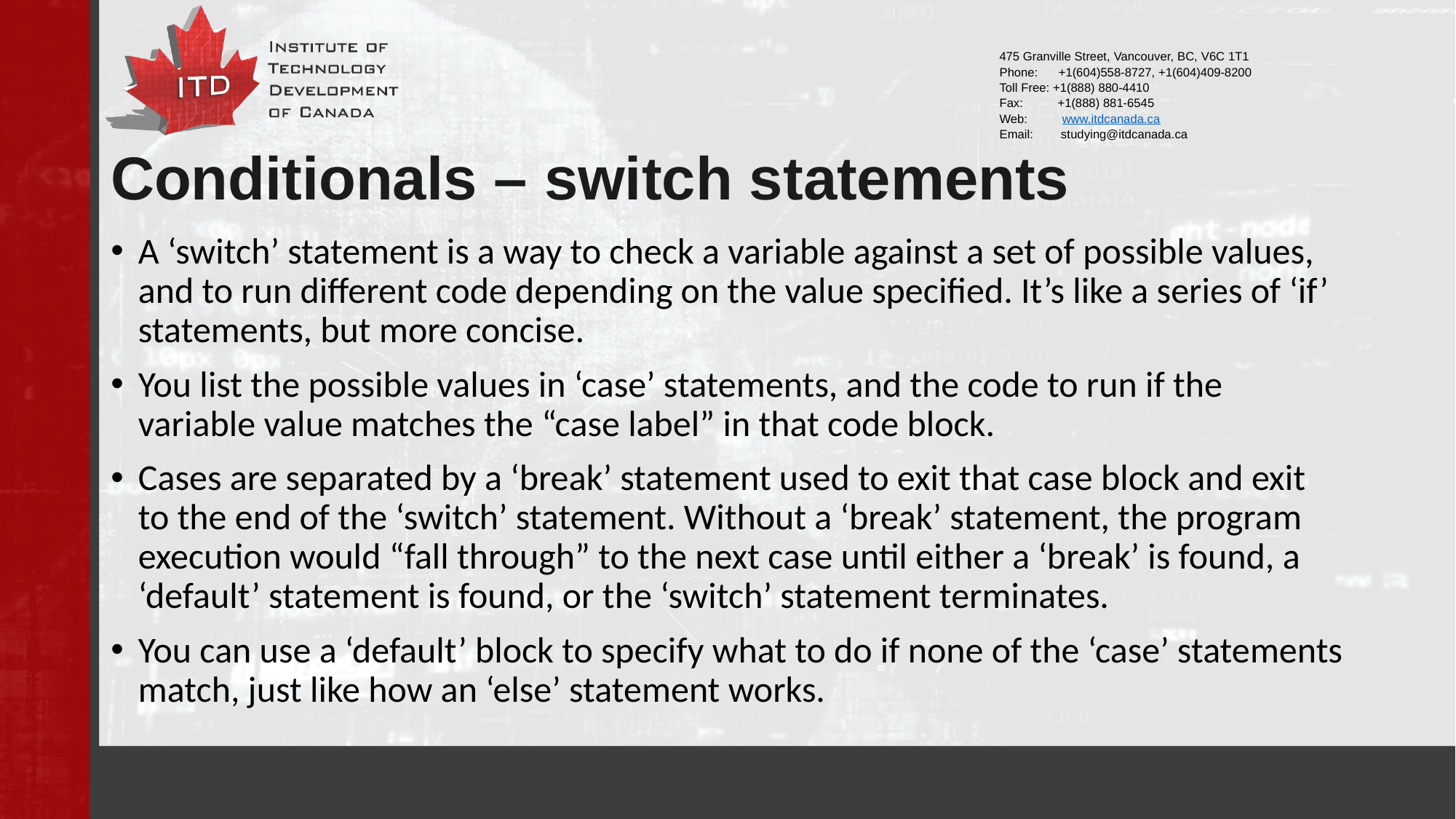

# Conditionals – switch statements
A ‘switch’ statement is a way to check a variable against a set of possible values, and to run different code depending on the value specified. It’s like a series of ‘if’ statements, but more concise.
You list the possible values in ‘case’ statements, and the code to run if the variable value matches the “case label” in that code block.
Cases are separated by a ‘break’ statement used to exit that case block and exit to the end of the ‘switch’ statement. Without a ‘break’ statement, the program execution would “fall through” to the next case until either a ‘break’ is found, a ‘default’ statement is found, or the ‘switch’ statement terminates.
You can use a ‘default’ block to specify what to do if none of the ‘case’ statements match, just like how an ‘else’ statement works.